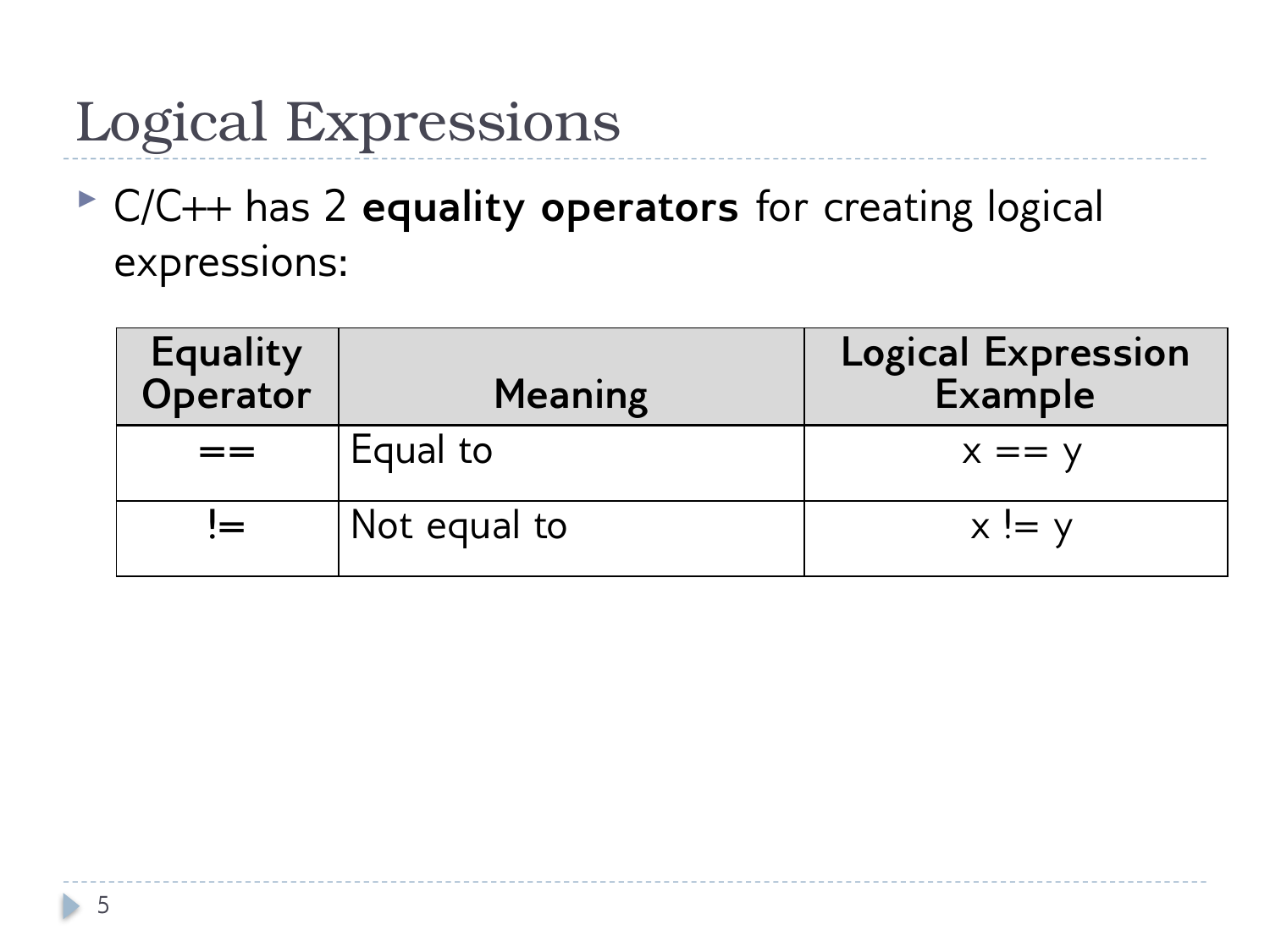

# Logical Expressions
C/C++ has 2 equality operators for creating logical expressions:

| Equality Operator | Meaning | Logical Expression Example |
| --- | --- | --- |
| == | Equal to | x == y |
| != | Not equal to | x != y |
5